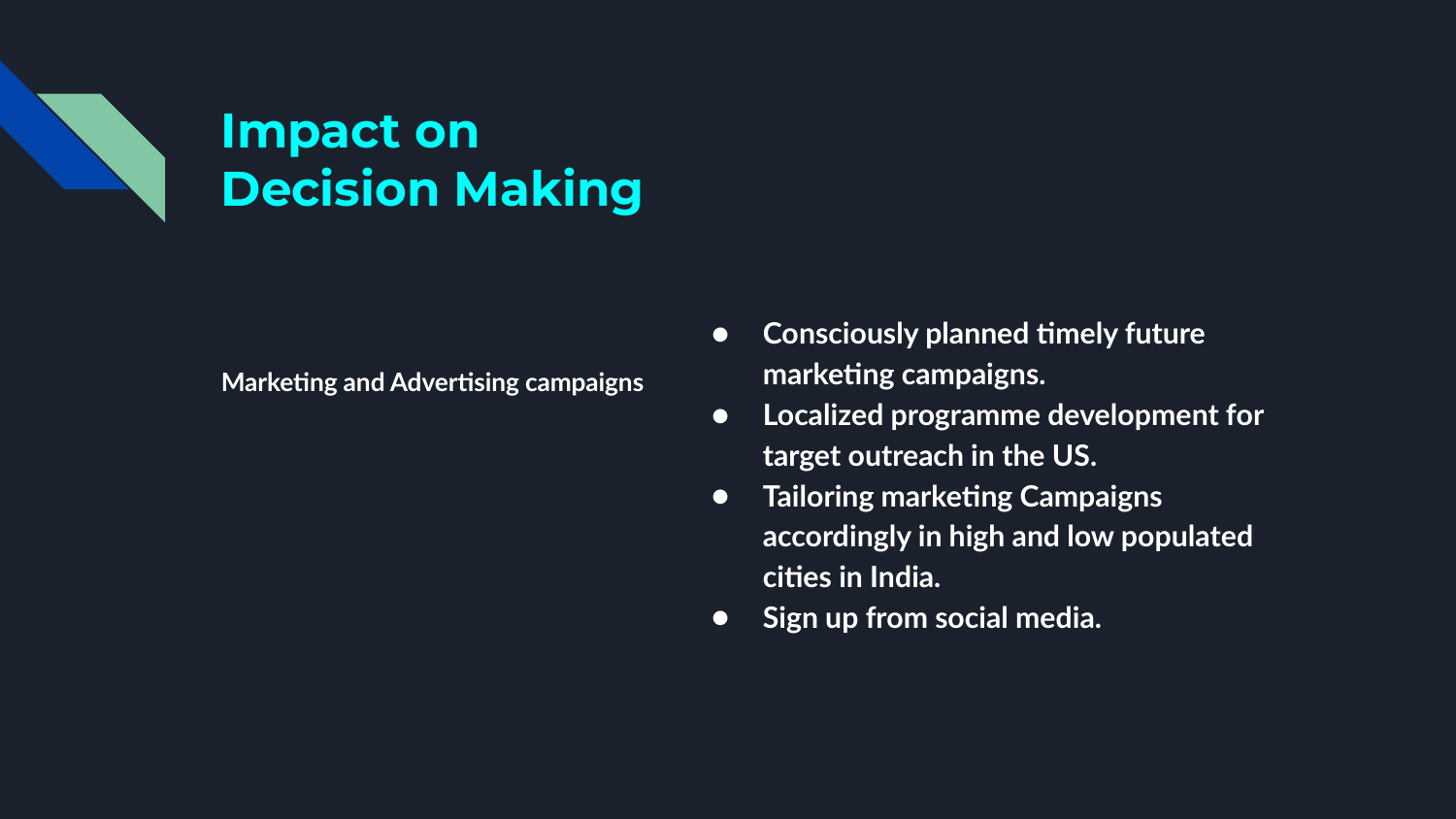

# Impact on Decision Making

Consciously planned timely future marketing campaigns.
Localized programme development for target outreach in the US.
Tailoring marketing Campaigns accordingly in high and low populated cities in India.
Sign up from social media.

Marketing and Advertising campaigns